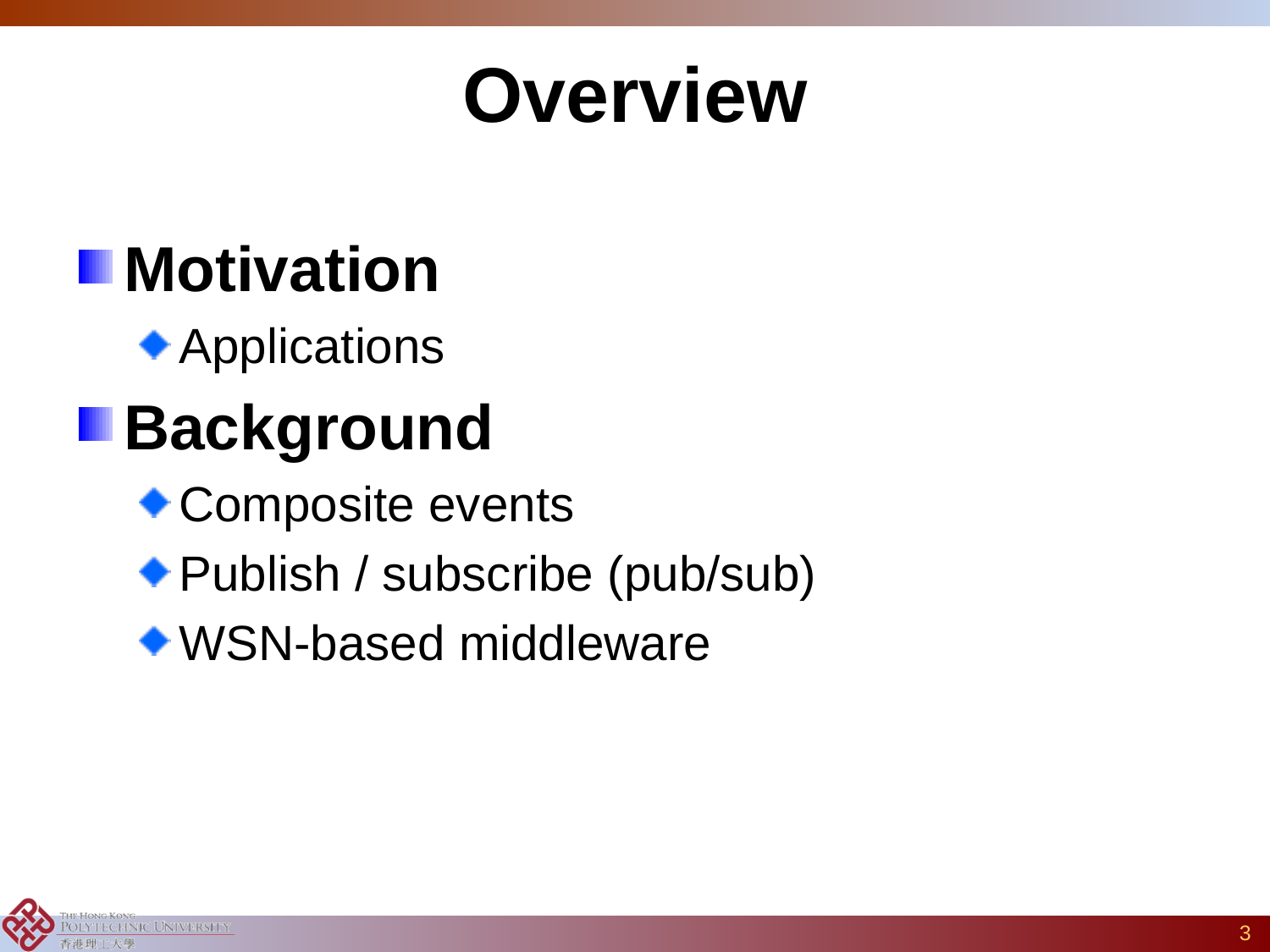

# Overview
Motivation
Applications
Background
Composite events
Publish / subscribe (pub/sub)
WSN-based middleware